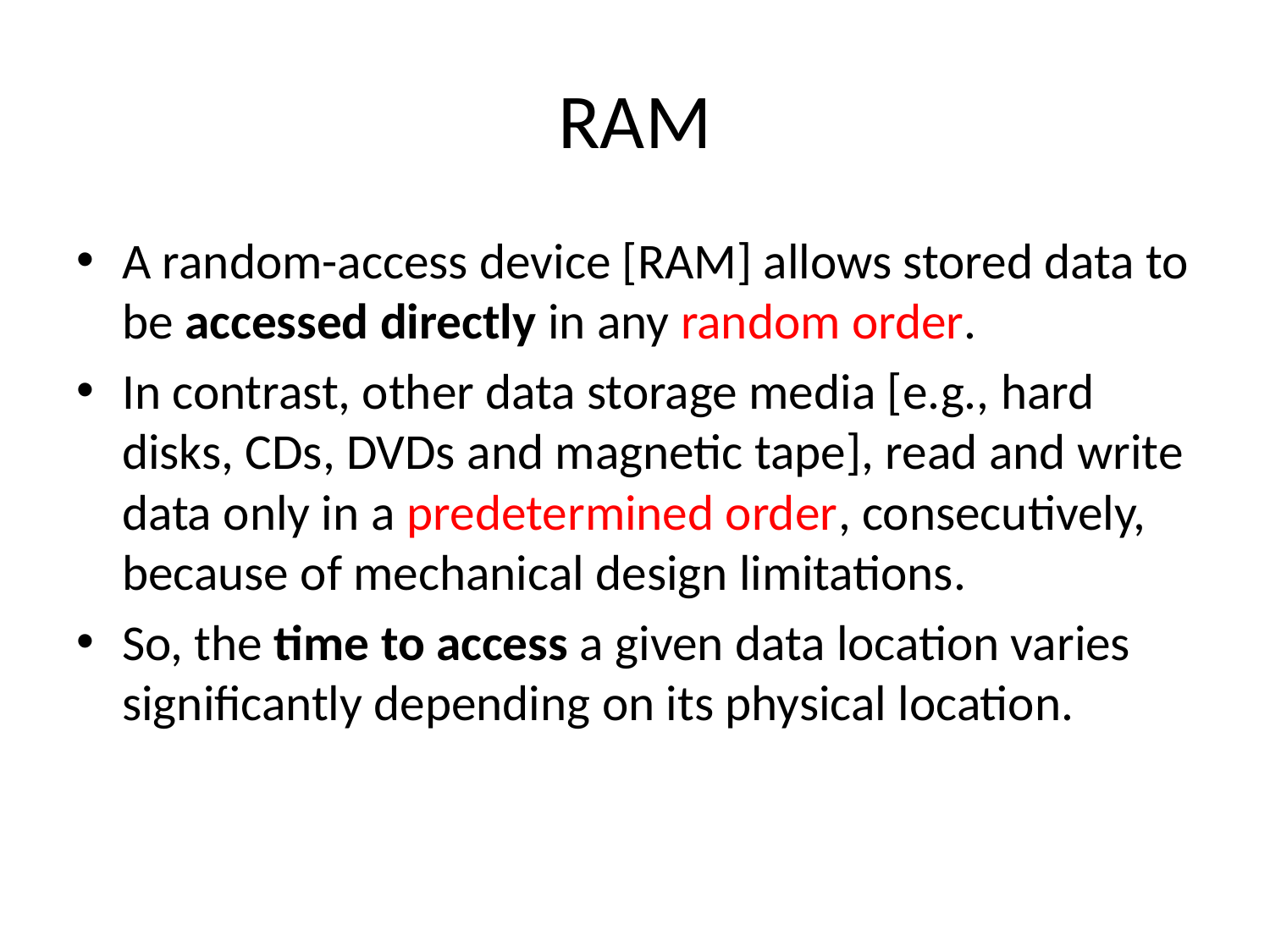

# RAM
A random-access device [RAM] allows stored data to be accessed directly in any random order.
In contrast, other data storage media [e.g., hard disks, CDs, DVDs and magnetic tape], read and write data only in a predetermined order, consecutively, because of mechanical design limitations.
So, the time to access a given data location varies significantly depending on its physical location.